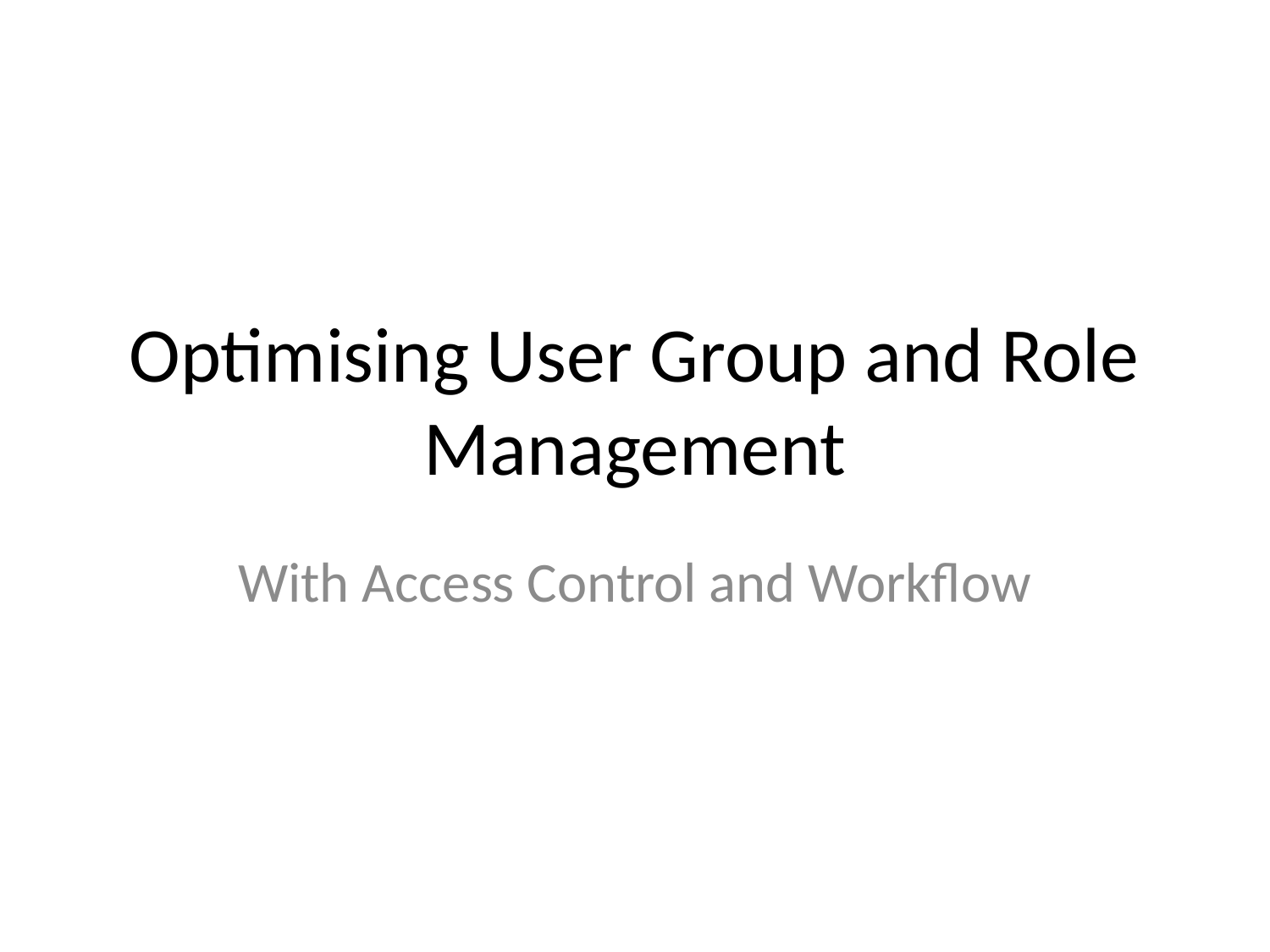

# Optimising User Group and Role Management
With Access Control and Workflow